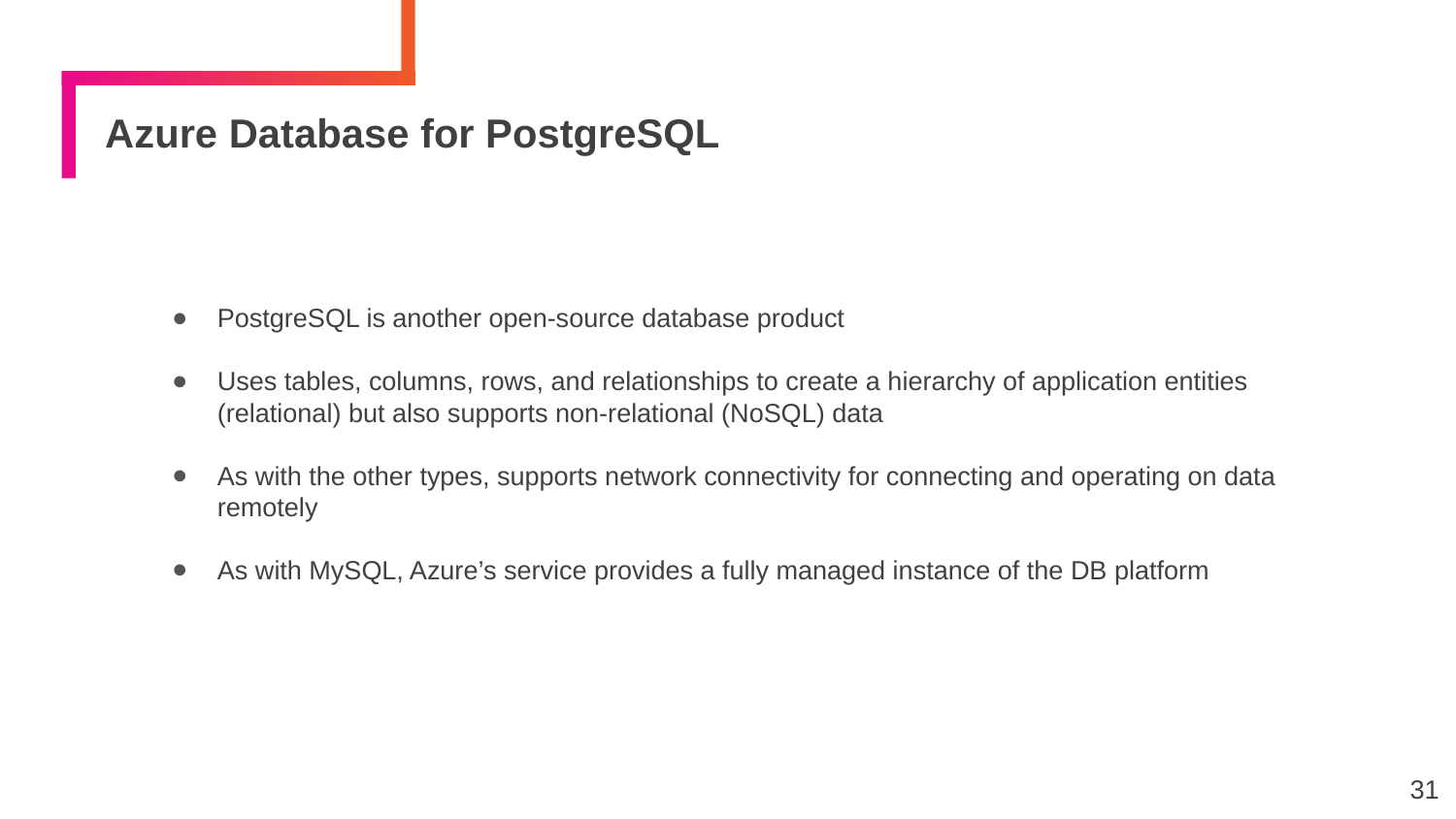

# Azure Database for PostgreSQL
PostgreSQL is another open-source database product

Uses tables, columns, rows, and relationships to create a hierarchy of application entities (relational) but also supports non-relational (NoSQL) data

As with the other types, supports network connectivity for connecting and operating on data remotely

As with MySQL, Azure’s service provides a fully managed instance of the DB platform
31